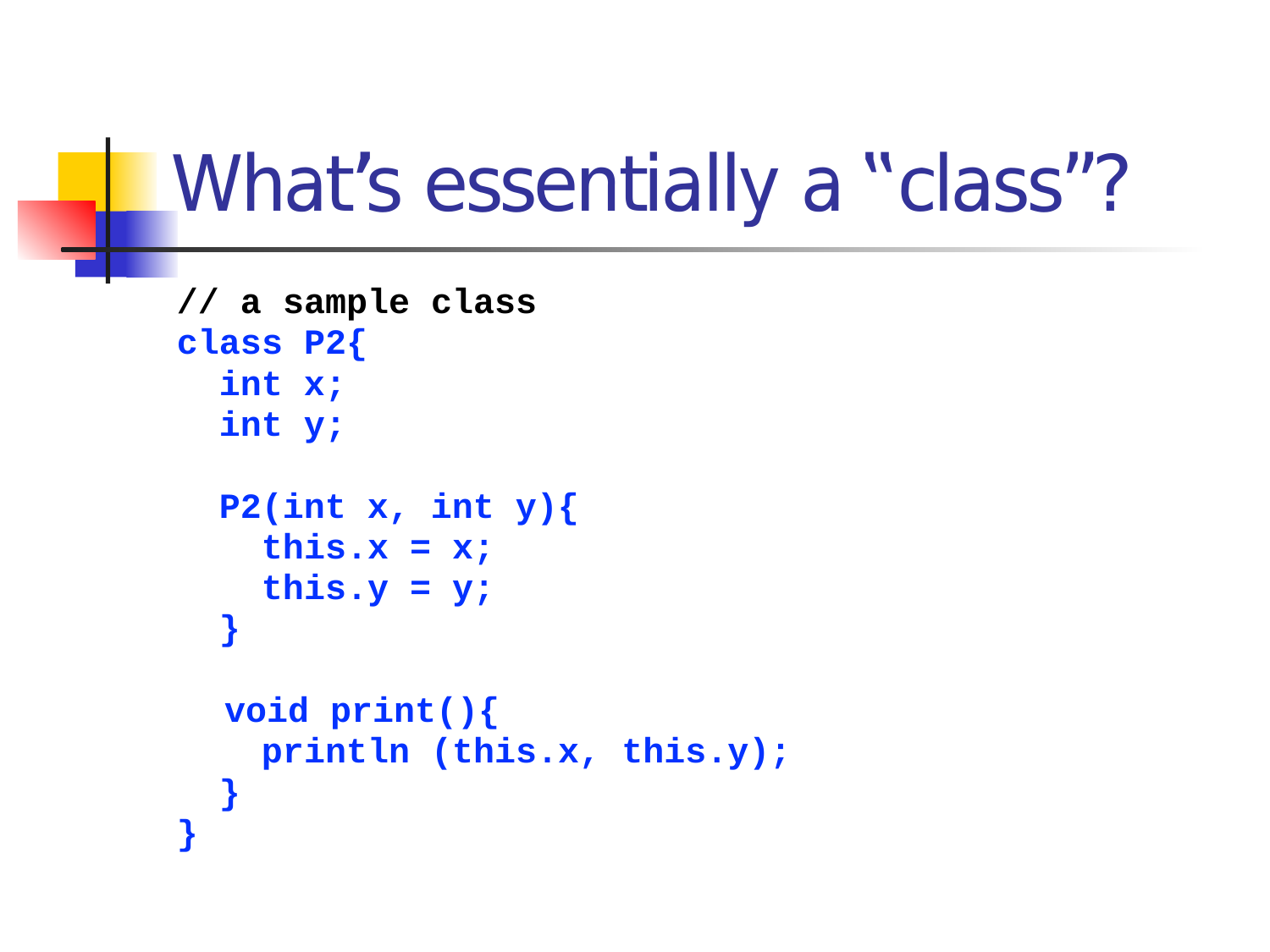

# What’s essentially a “class”?
// a sample class
class P2{
  int x;
  int y;

  P2(int x, int y){
    this.x = x;
    this.y = y;
  }

	void print(){
    println (this.x, this.y);
  }
}